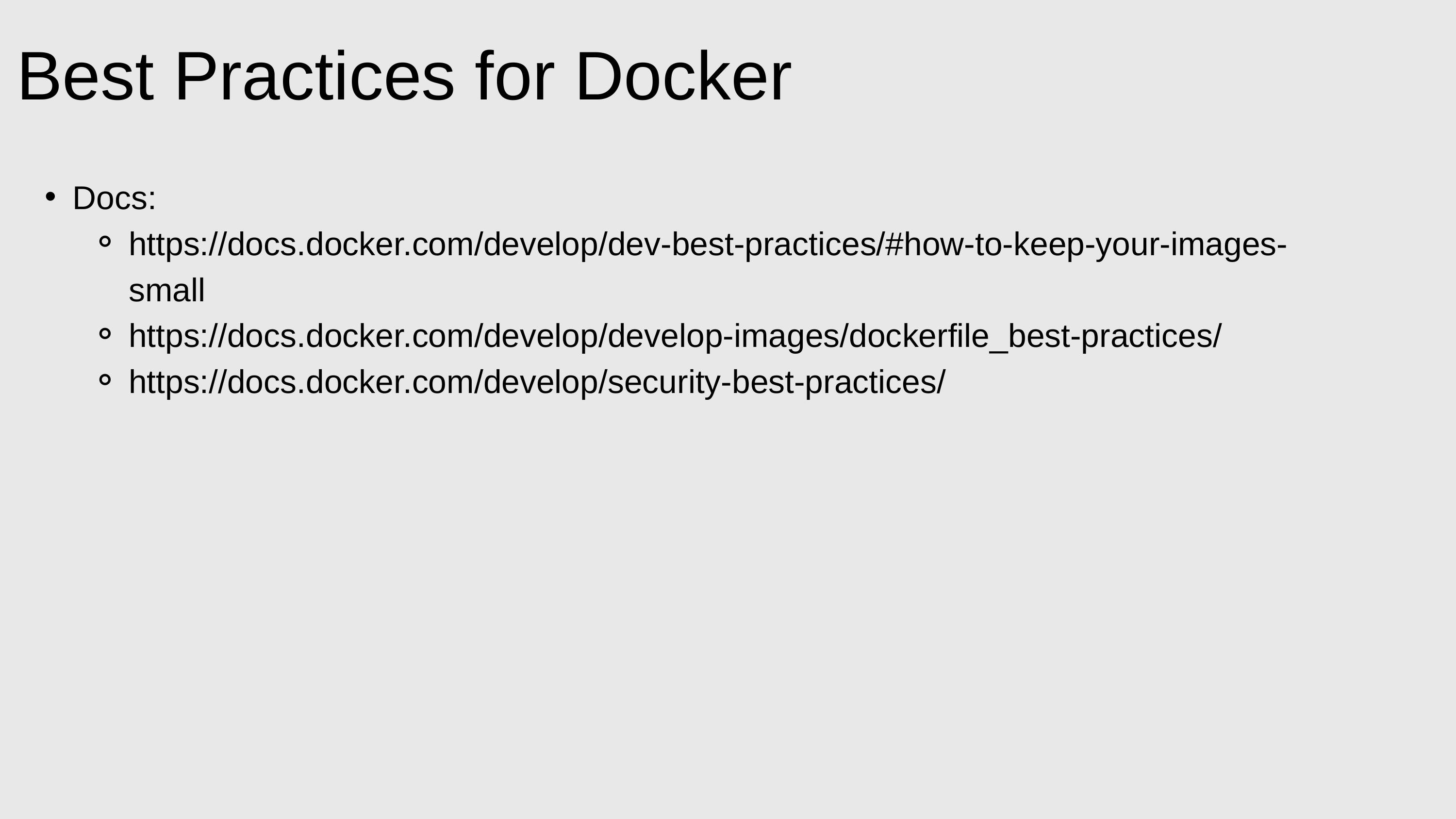

Best Practices for Docker
Docs:
https://docs.docker.com/develop/dev-best-practices/#how-to-keep-your-images-small
https://docs.docker.com/develop/develop-images/dockerfile_best-practices/
https://docs.docker.com/develop/security-best-practices/